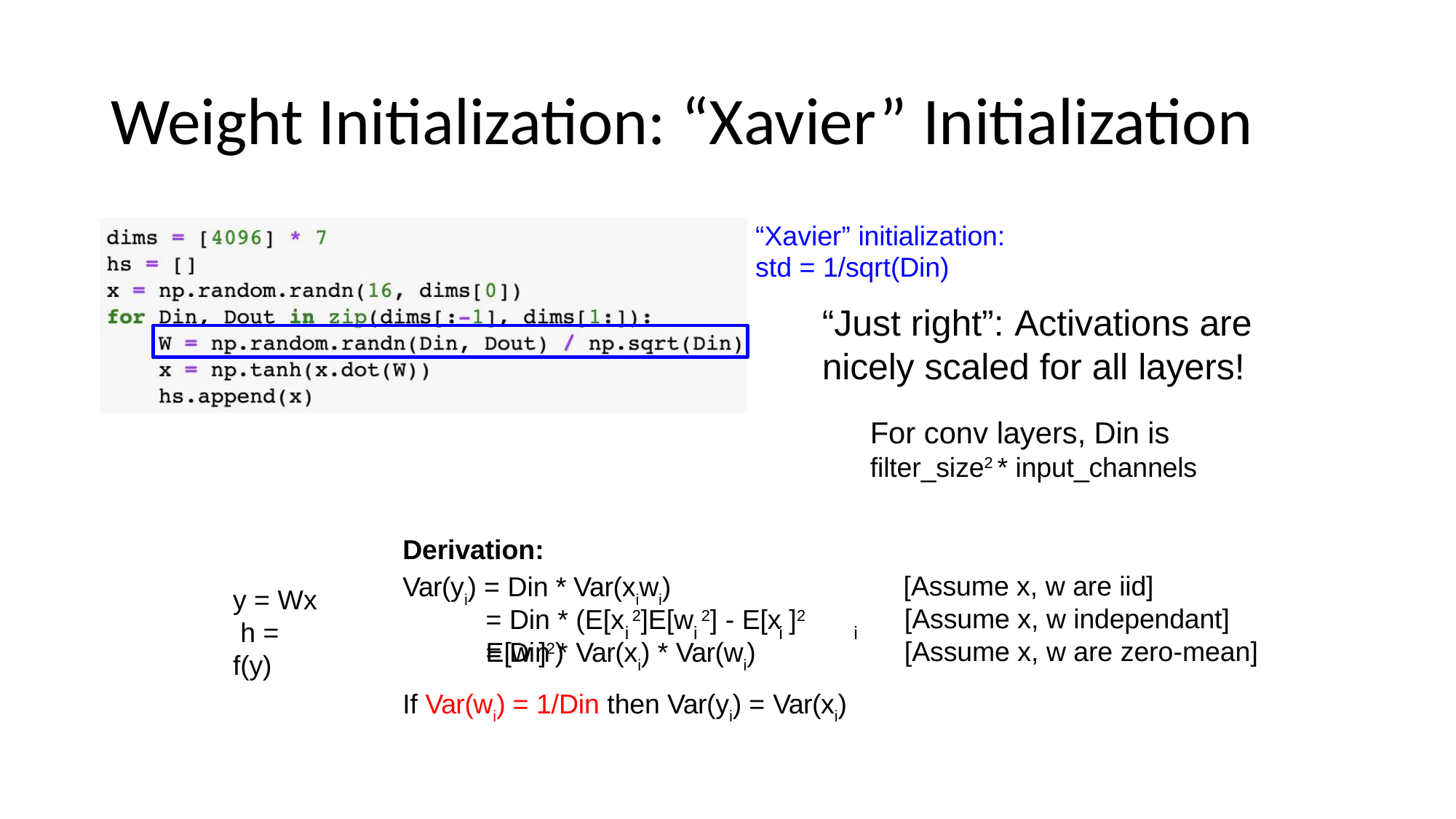

# Weight Initialization: “Xavier” Initialization

“Xavier” initialization:  std = 1/sqrt(Din)
“Just right”: Activations are  nicely scaled for all layers!

For conv layers, Din is
filter_size2 * input_channels
Derivation:
Var(yi) = Din * Var(xiwi)
[Assume x, w are iid]  [Assume x, w independant]  [Assume x, w are zero-mean]
y = Wx  h = f(y)
= Din * (E[x 2]E[w 2] - E[x ]2 E[w ]2)
i	i	i	i
= Din * Var(xi) * Var(wi)
If Var(wi) = 1/Din then Var(yi) = Var(xi)